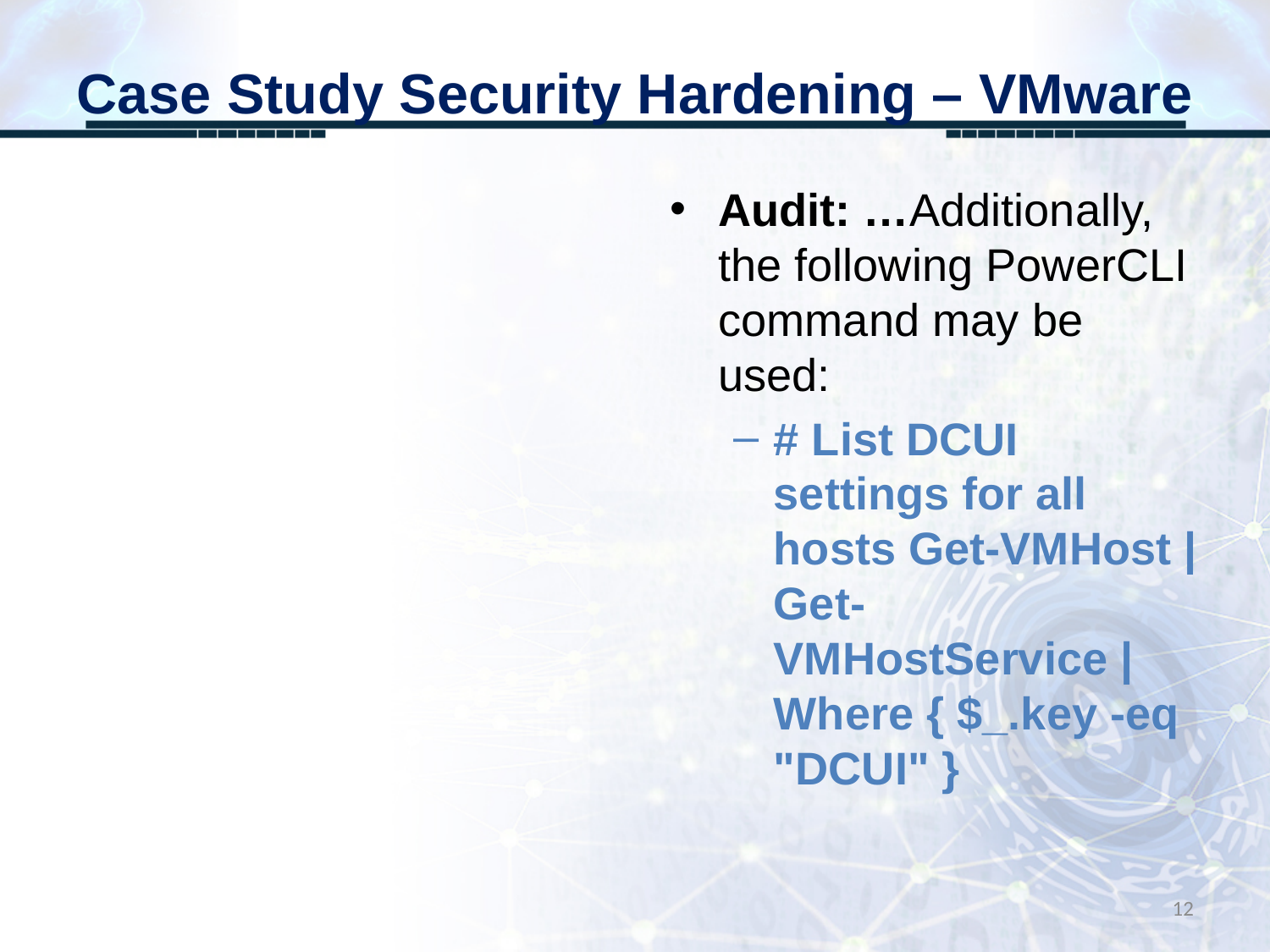

# Case Study Security Hardening – VMware
Audit: …Additionally, the following PowerCLI command may be used:
# List DCUI settings for all hosts Get-VMHost | Get-VMHostService | Where { $_.key -eq "DCUI" }
12